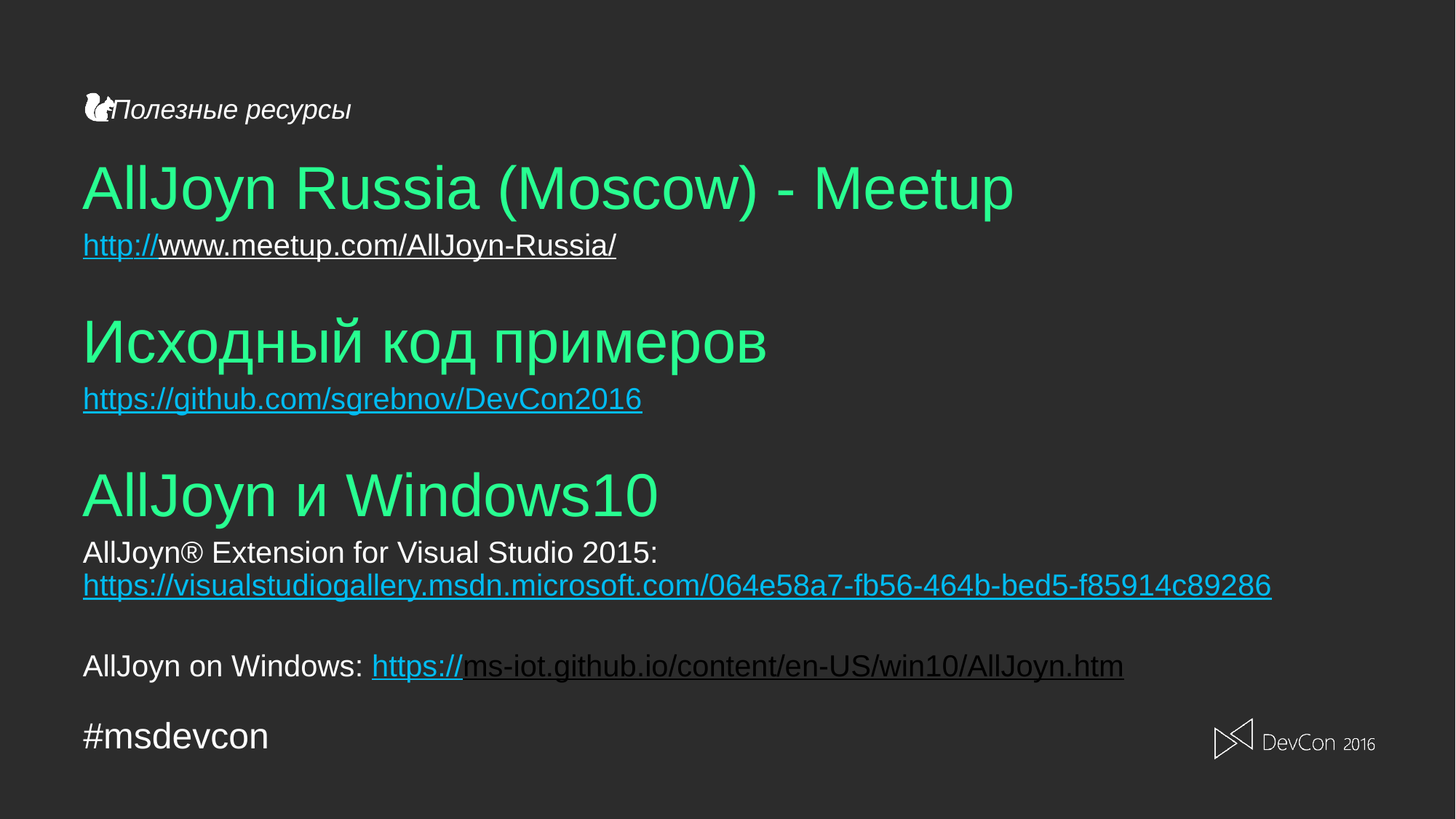

AllJoyn Russia (Moscow) - Meetup
http://www.meetup.com/AllJoyn-Russia/

Исходный код примеров
https://github.com/sgrebnov/DevCon2016

AllJoyn и Windows10
AllJoyn® Extension for Visual Studio 2015: https://visualstudiogallery.msdn.microsoft.com/064e58a7-fb56-464b-bed5-f85914c89286

AllJoyn on Windows: https://ms-iot.github.io/content/en-US/win10/AllJoyn.htm